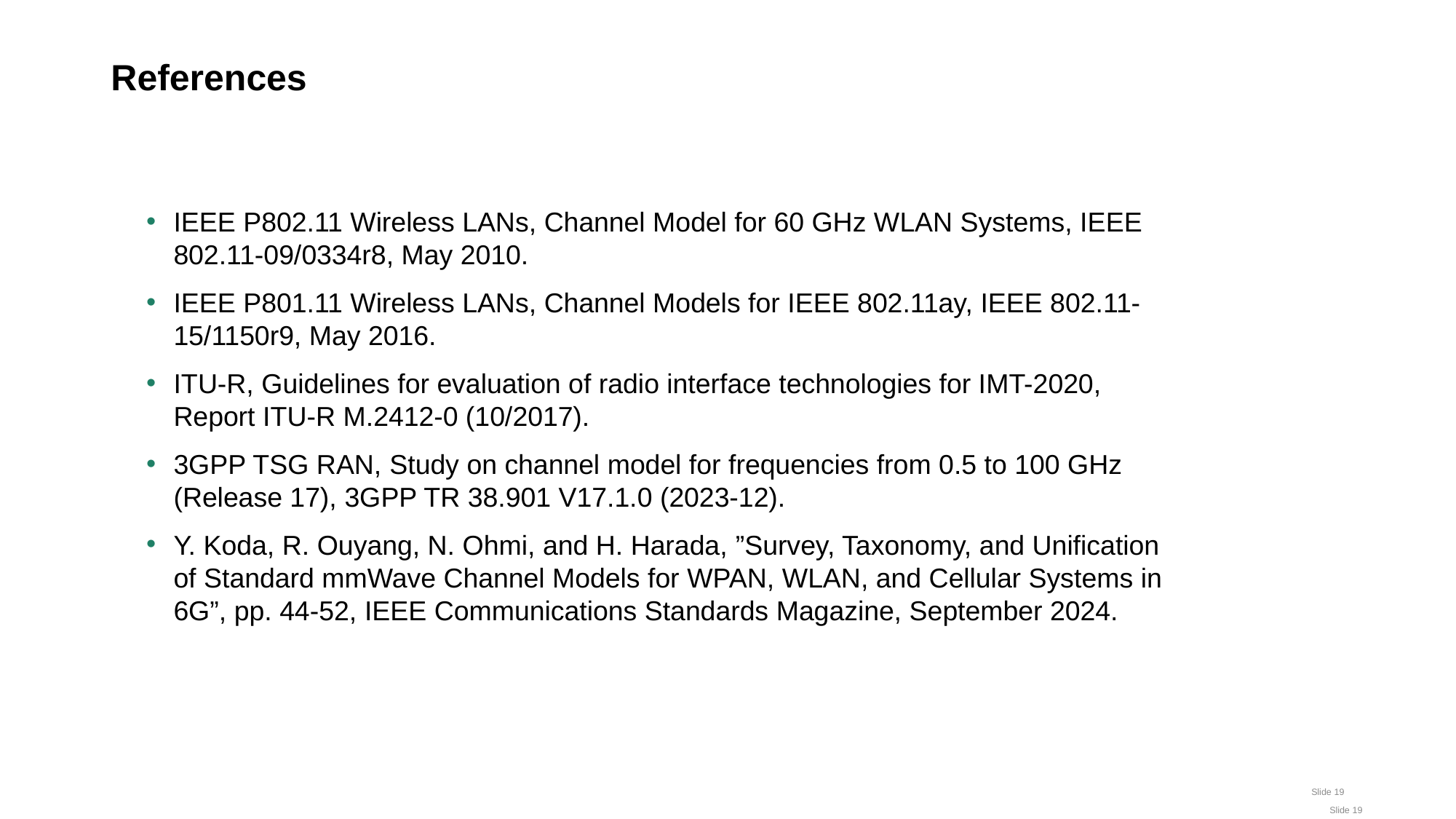

# References
IEEE P802.11 Wireless LANs, Channel Model for 60 GHz WLAN Systems, IEEE 802.11-09/0334r8, May 2010.
IEEE P801.11 Wireless LANs, Channel Models for IEEE 802.11ay, IEEE 802.11-15/1150r9, May 2016.
ITU-R, Guidelines for evaluation of radio interface technologies for IMT-2020, Report ITU-R M.2412-0 (10/2017).
3GPP TSG RAN, Study on channel model for frequencies from 0.5 to 100 GHz (Release 17), 3GPP TR 38.901 V17.1.0 (2023-12).
Y. Koda, R. Ouyang, N. Ohmi, and H. Harada, ”Survey, Taxonomy, and Unification of Standard mmWave Channel Models for WPAN, WLAN, and Cellular Systems in 6G”, pp. 44-52, IEEE Communications Standards Magazine, September 2024.

Slide 19
Slide 19